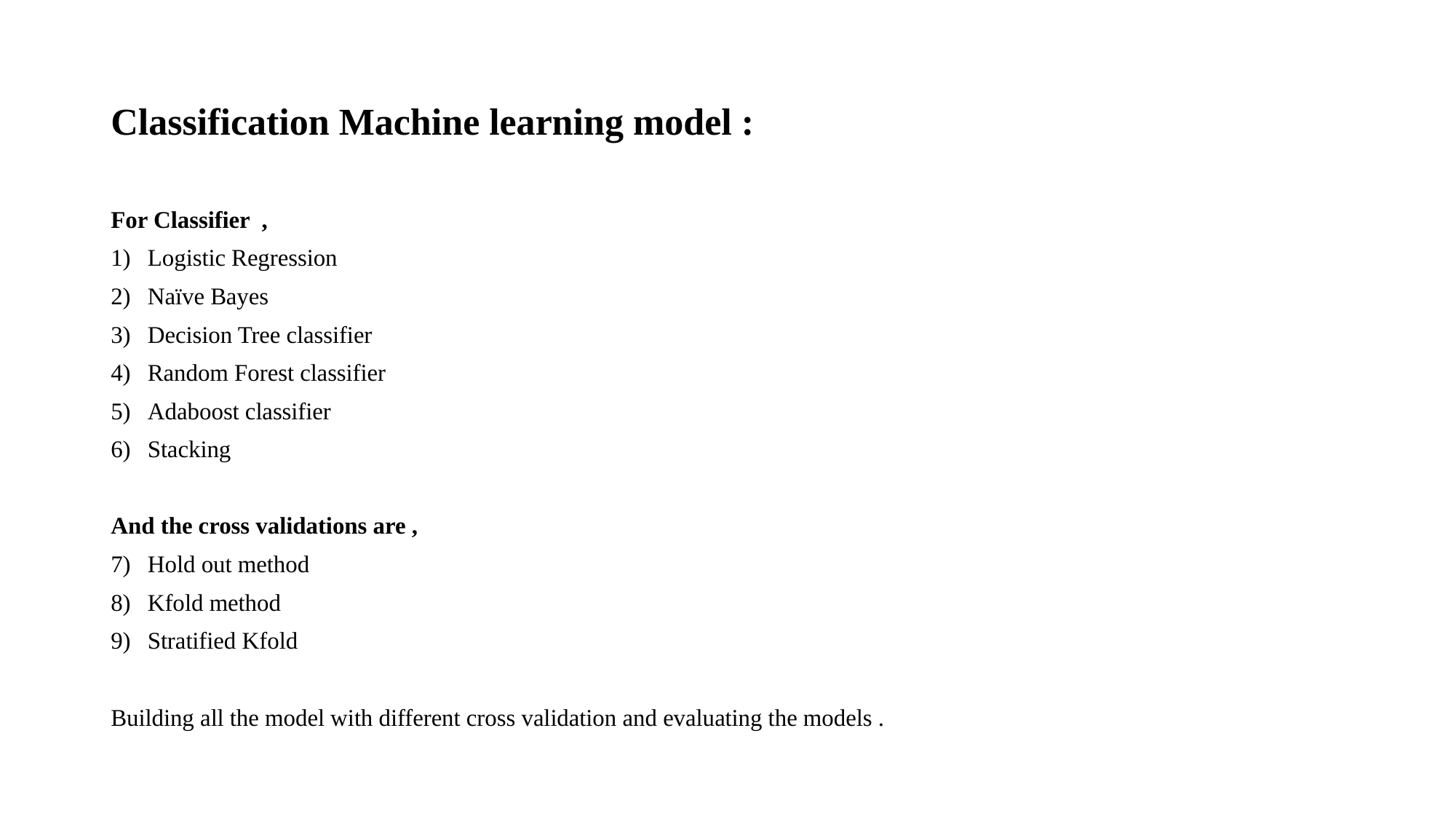

# Classification Machine learning model :
For Classifier  ,
Logistic Regression
Naïve Bayes
Decision Tree classifier
Random Forest classifier
Adaboost classifier
Stacking

And the cross validations are ,
Hold out method
Kfold method
Stratified Kfold

Building all the model with different cross validation and evaluating the models .